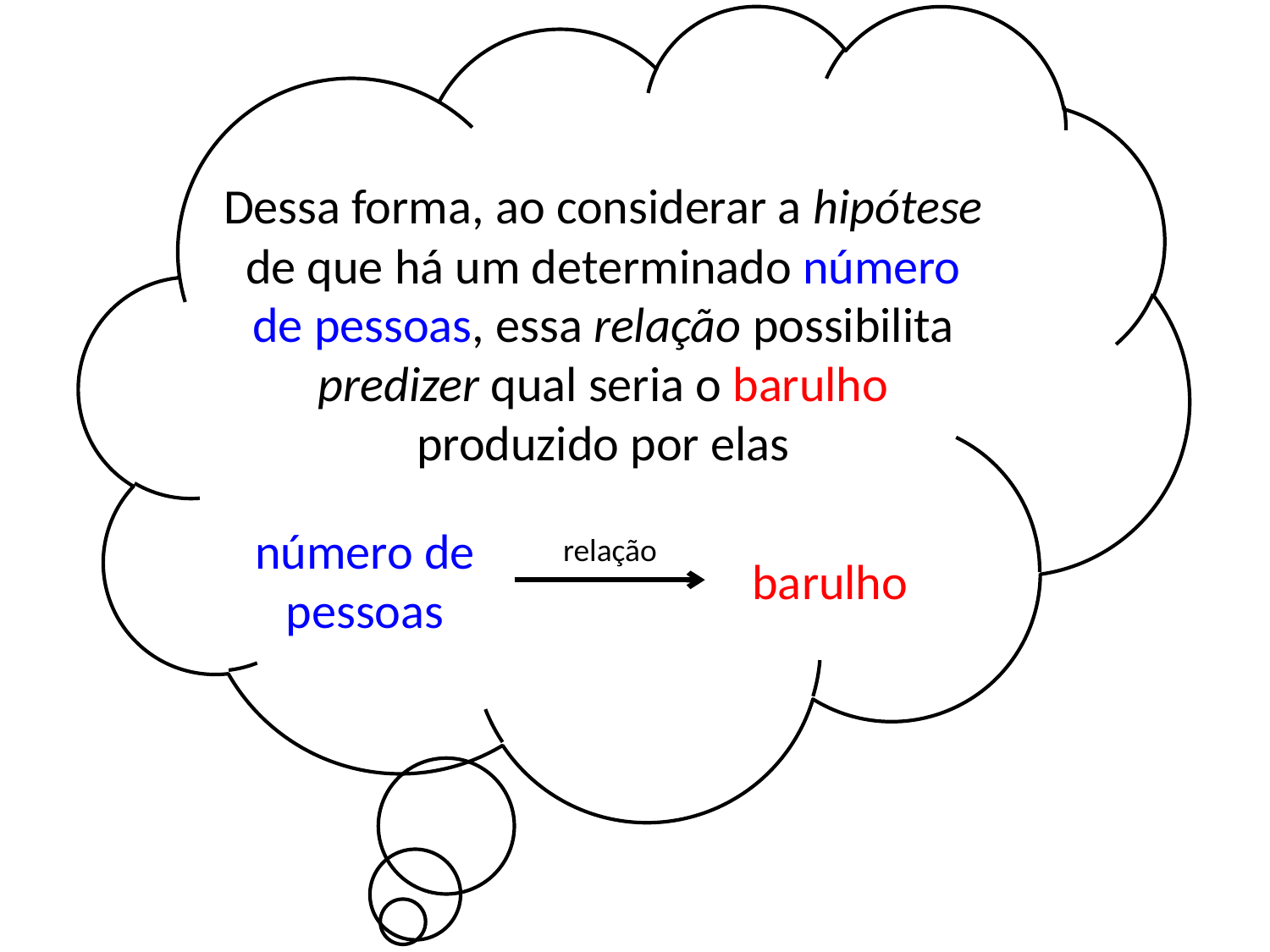

Dessa forma, ao considerar a hipótese de que há um determinado número de pessoas, essa relação possibilita predizer qual seria o barulho produzido por elas
número de pessoas
relação
barulho